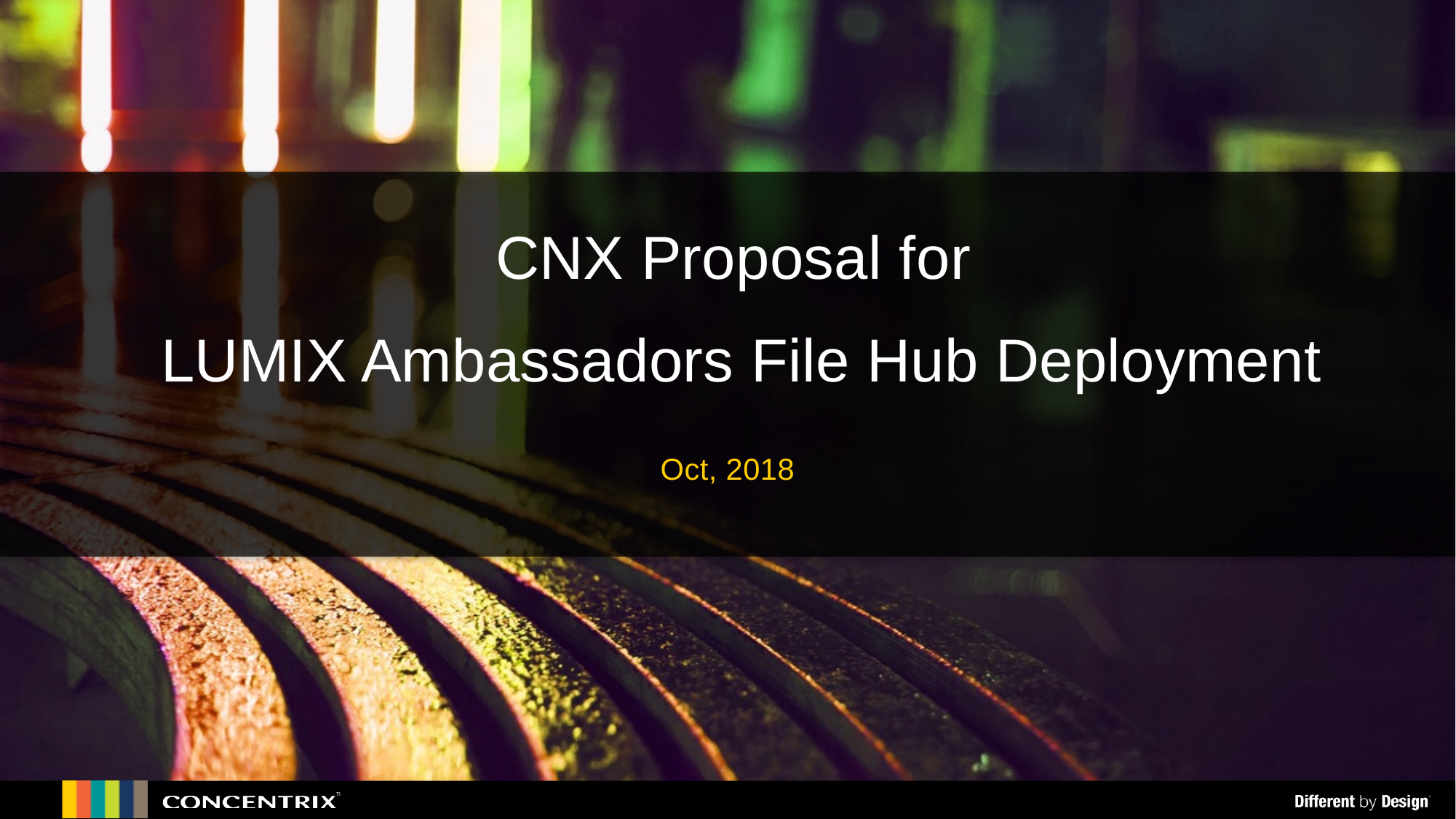

CNX Proposal for
LUMIX Ambassadors File Hub Deployment
Oct, 2018